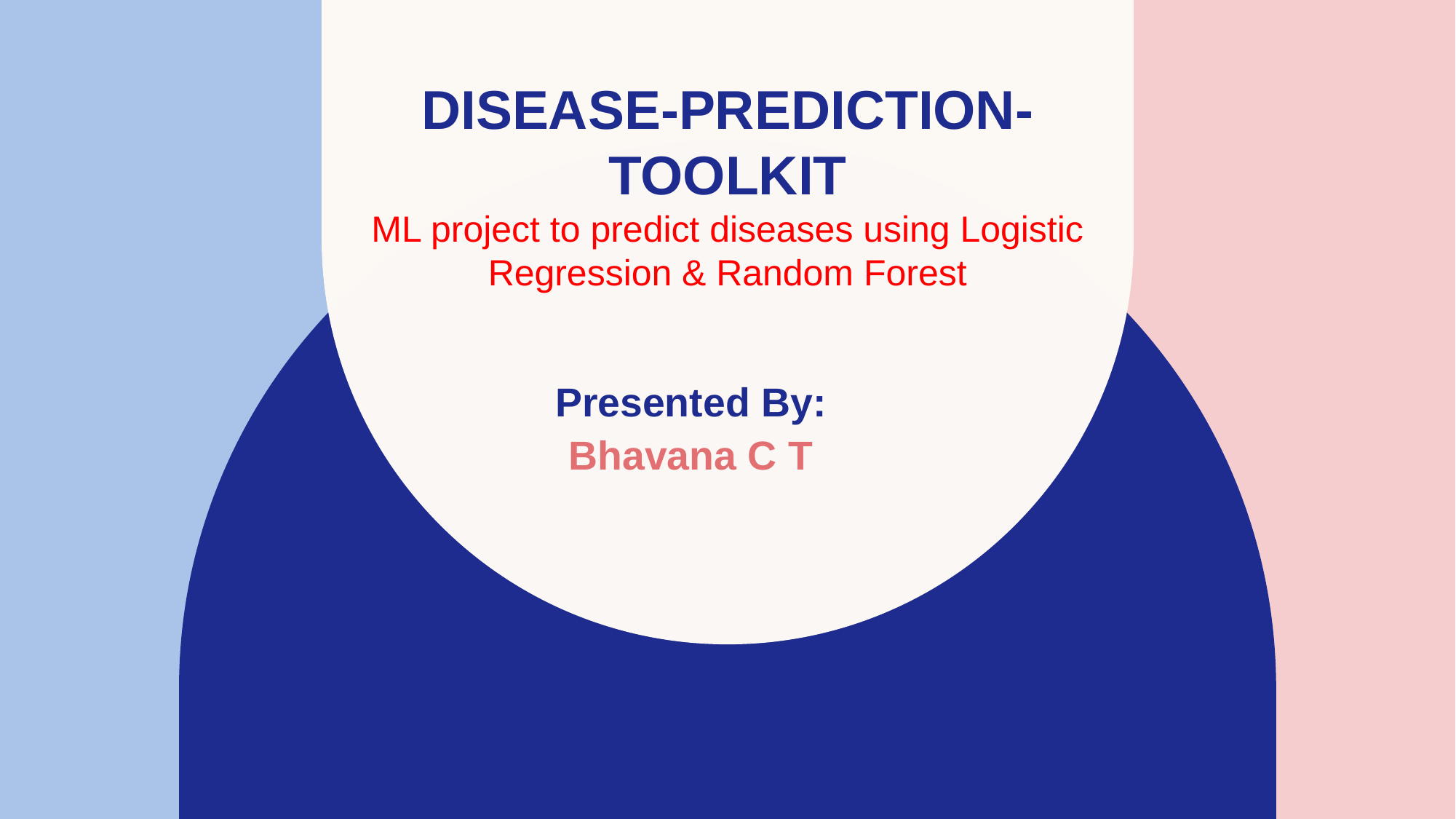

# Disease-Prediction-Toolkit ML project to predict diseases using Logistic Regression & Random Forest
Presented By:
Bhavana C T